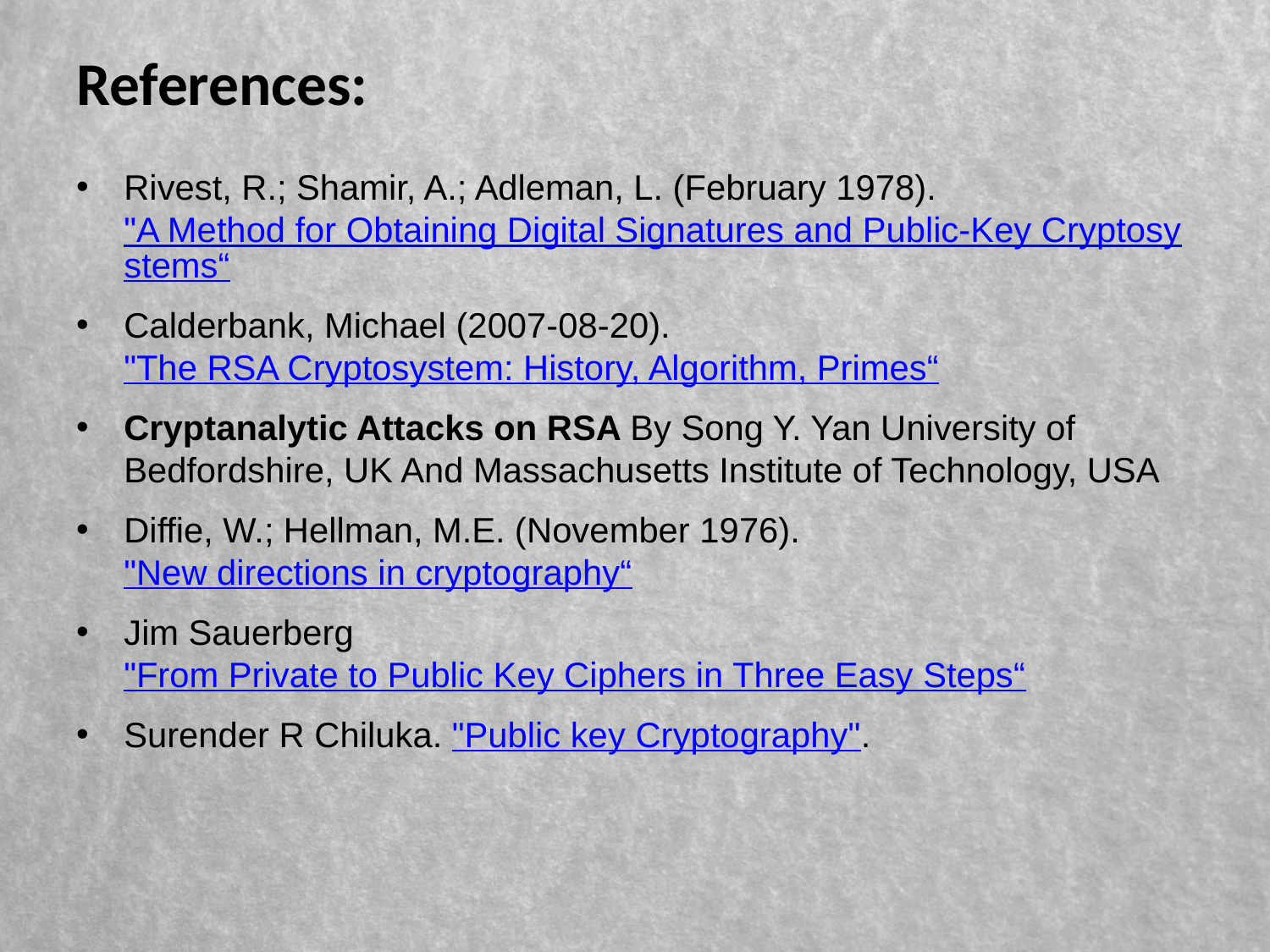

# References:
Rivest, R.; Shamir, A.; Adleman, L. (February 1978). "A Method for Obtaining Digital Signatures and Public-Key Cryptosystems“
Calderbank, Michael (2007-08-20). "The RSA Cryptosystem: History, Algorithm, Primes“
Cryptanalytic Attacks on RSA By Song Y. Yan University of Bedfordshire, UK And Massachusetts Institute of Technology, USA
Diffie, W.; Hellman, M.E. (November 1976). "New directions in cryptography“
Jim Sauerberg "From Private to Public Key Ciphers in Three Easy Steps“
Surender R Chiluka. "Public key Cryptography".